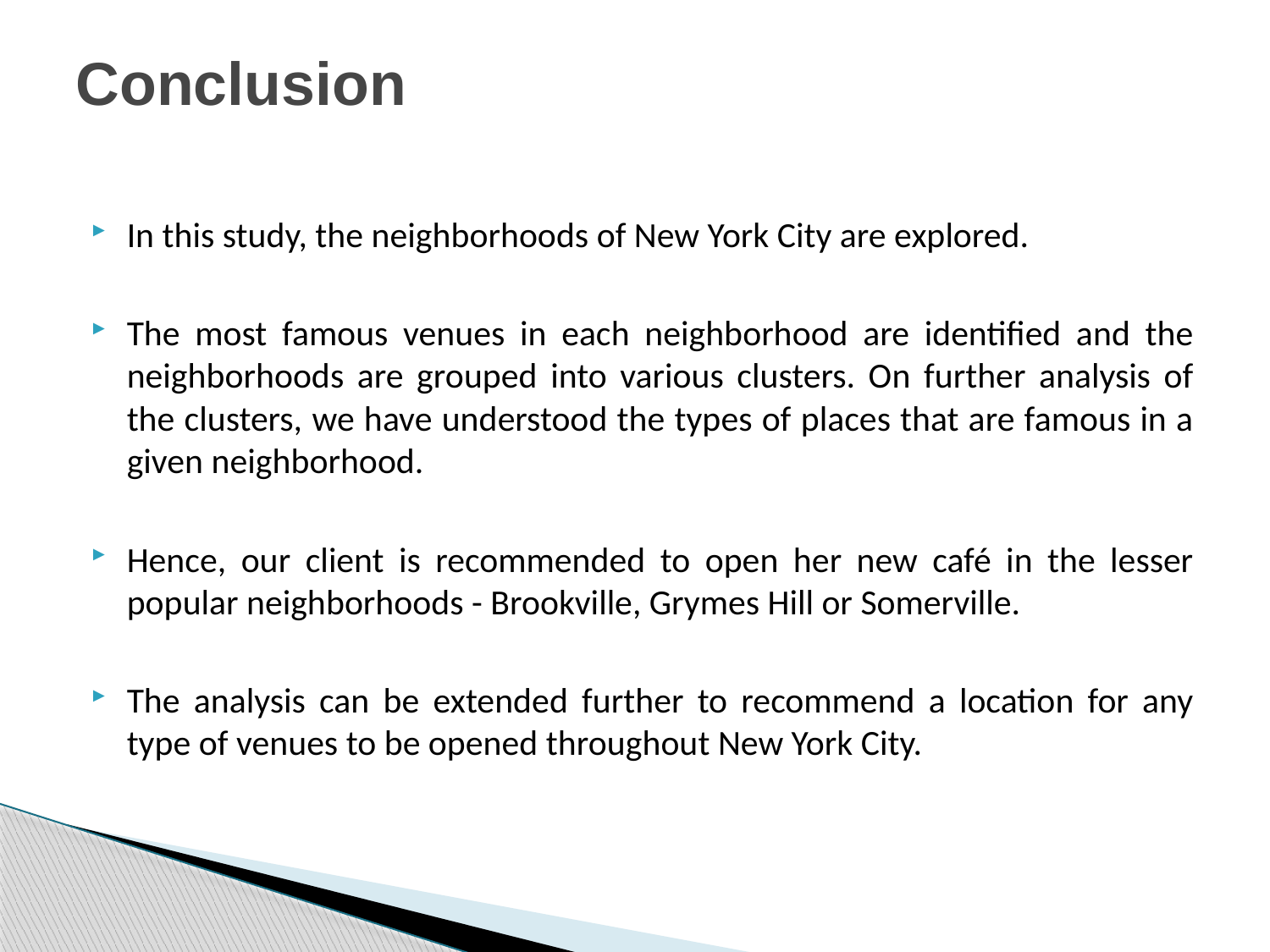

# Conclusion
In this study, the neighborhoods of New York City are explored.

The most famous venues in each neighborhood are identified and the neighborhoods are grouped into various clusters. On further analysis of the clusters, we have understood the types of places that are famous in a given neighborhood.

Hence, our client is recommended to open her new café in the lesser popular neighborhoods - Brookville, Grymes Hill or Somerville.

The analysis can be extended further to recommend a location for any type of venues to be opened throughout New York City.